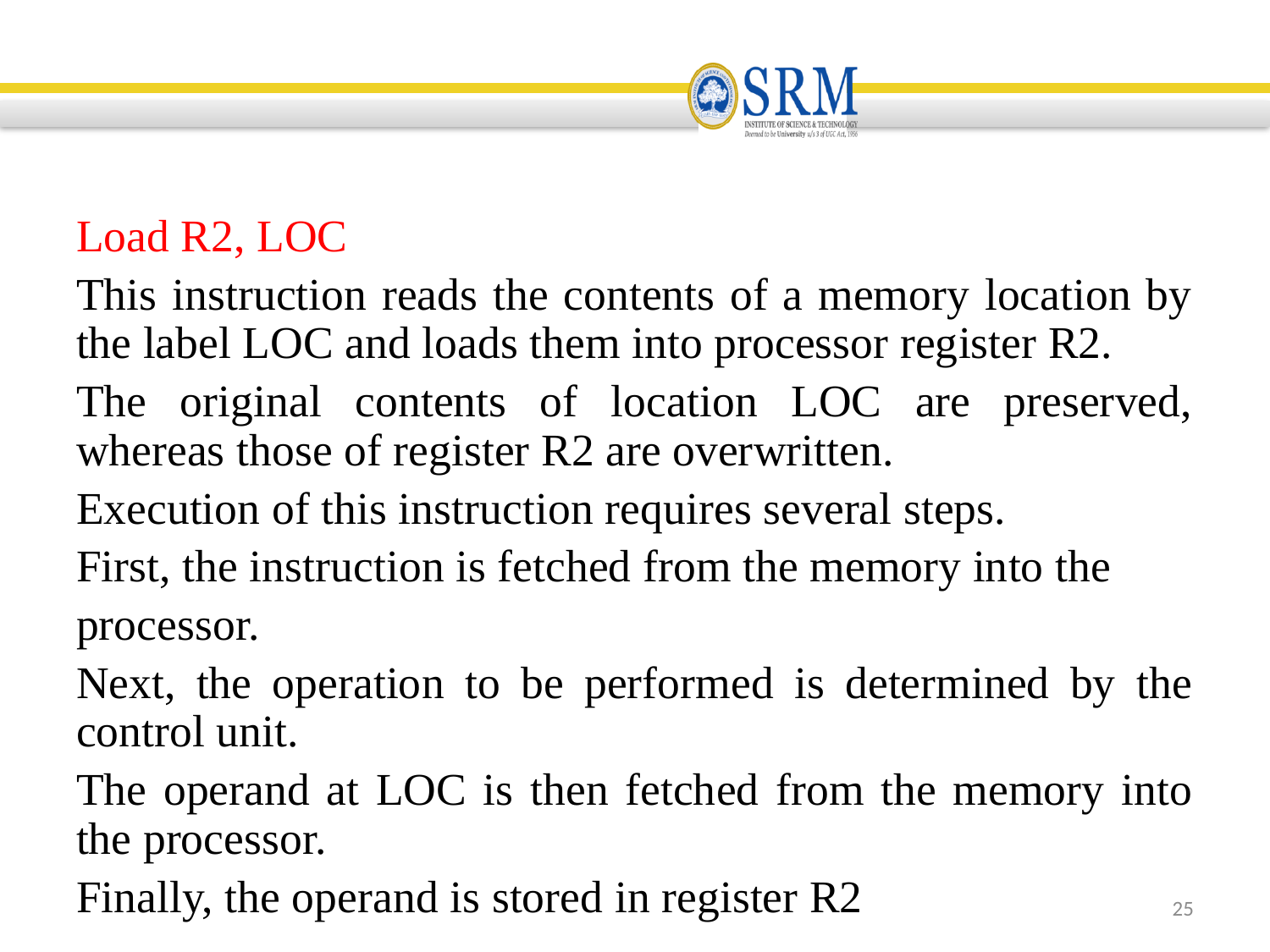

Load R2, LOC
This instruction reads the contents of a memory location by the label LOC and loads them into processor register R2.
The original contents of location LOC are preserved, whereas those of register R2 are overwritten.
Execution of this instruction requires several steps.
First, the instruction is fetched from the memory into the
processor.
Next, the operation to be performed is determined by the control unit.
The operand at LOC is then fetched from the memory into the processor.
Finally, the operand is stored in register R2
25